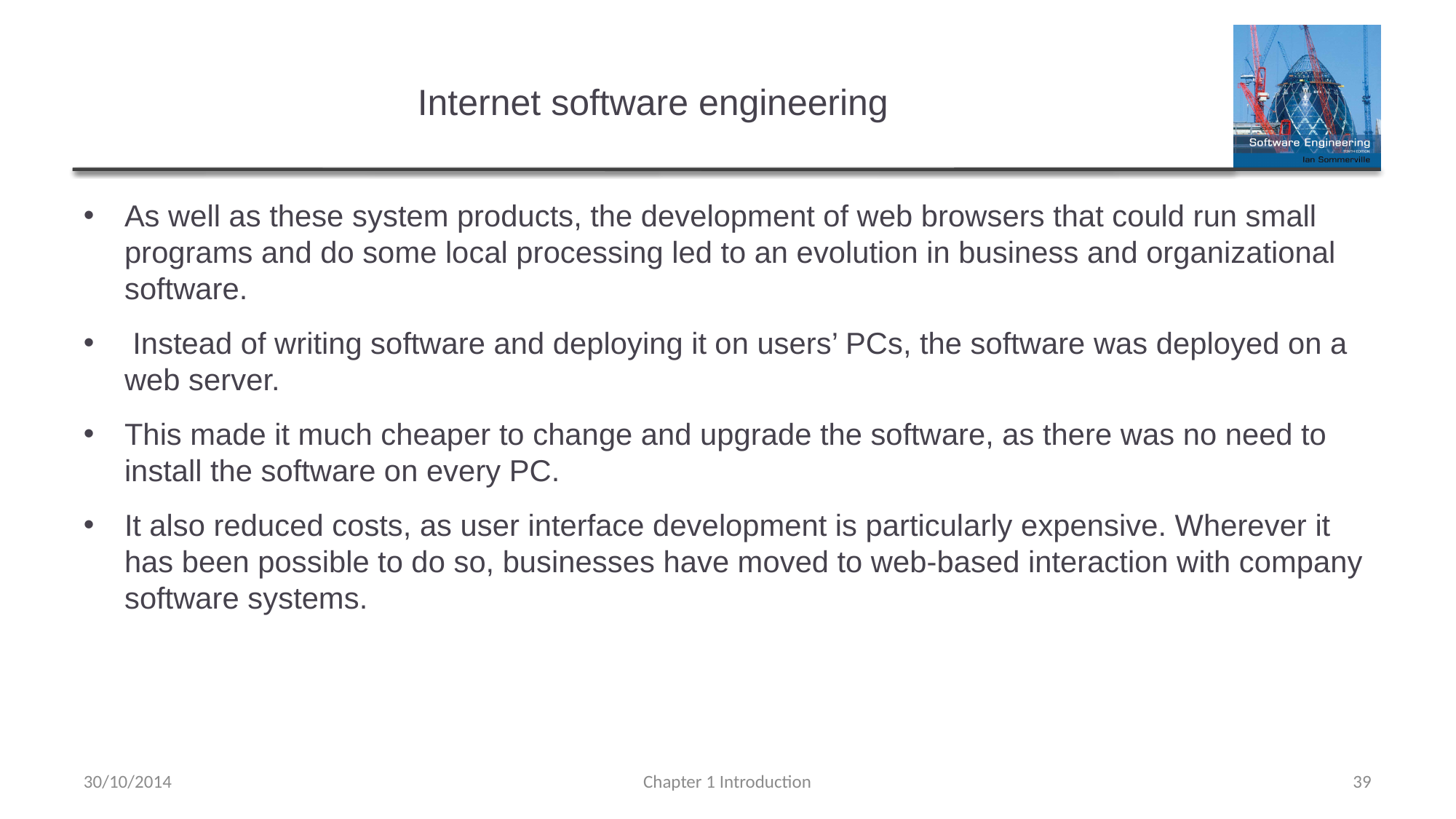

# Internet software engineering
As well as these system products, the development of web browsers that could run small programs and do some local processing led to an evolution in business and organizational software.
 Instead of writing software and deploying it on users’ PCs, the software was deployed on a web server.
This made it much cheaper to change and upgrade the software, as there was no need to install the software on every PC.
It also reduced costs, as user interface development is particularly expensive. Wherever it has been possible to do so, businesses have moved to web-based interaction with company software systems.
30/10/2014
Chapter 1 Introduction
39